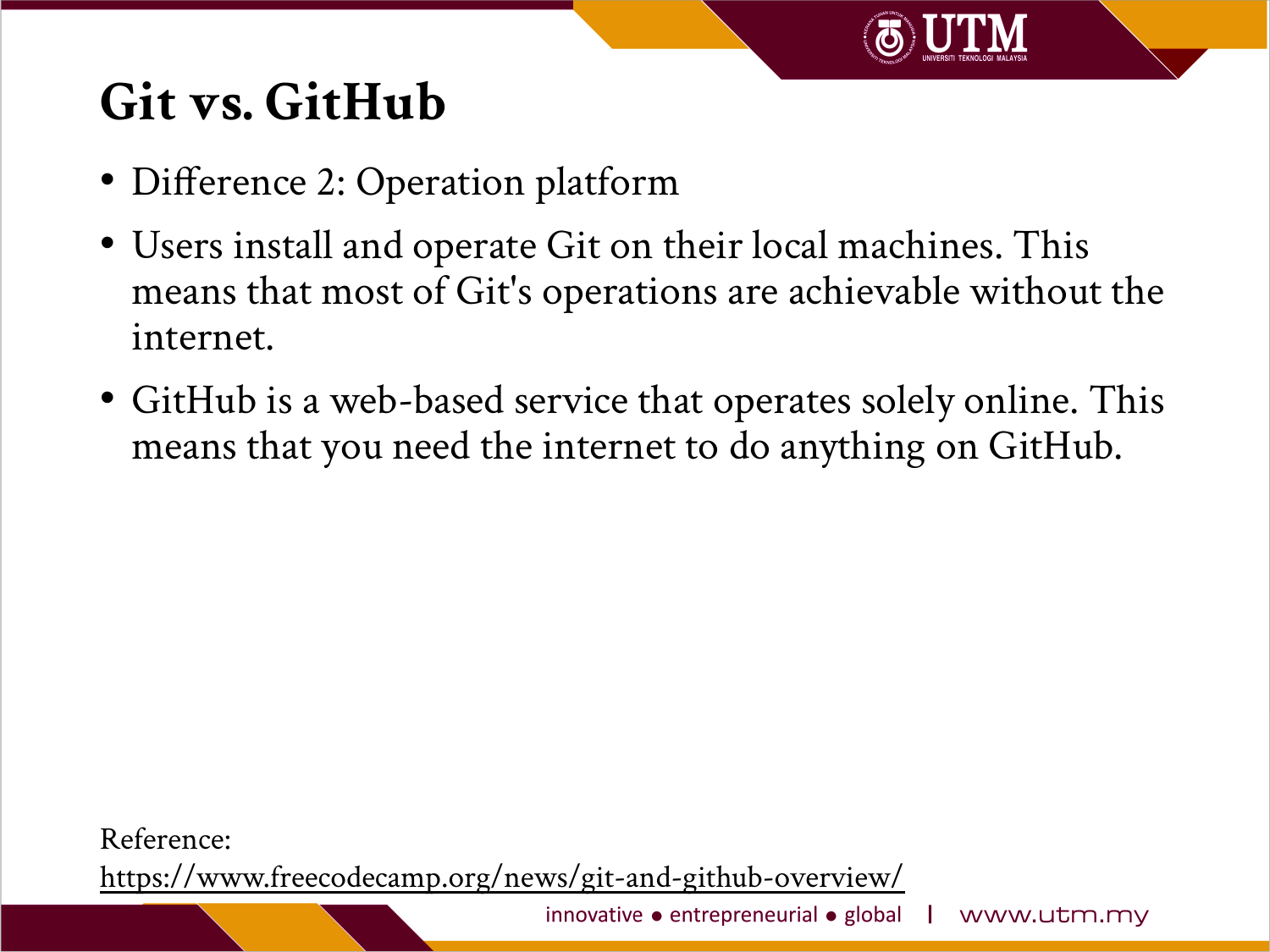

# Git vs. GitHub
Difference 2: Operation platform
Users install and operate Git on their local machines. This means that most of Git's operations are achievable without the internet.
GitHub is a web-based service that operates solely online. This means that you need the internet to do anything on GitHub.
Reference:
https://www.freecodecamp.org/news/git-and-github-overview/